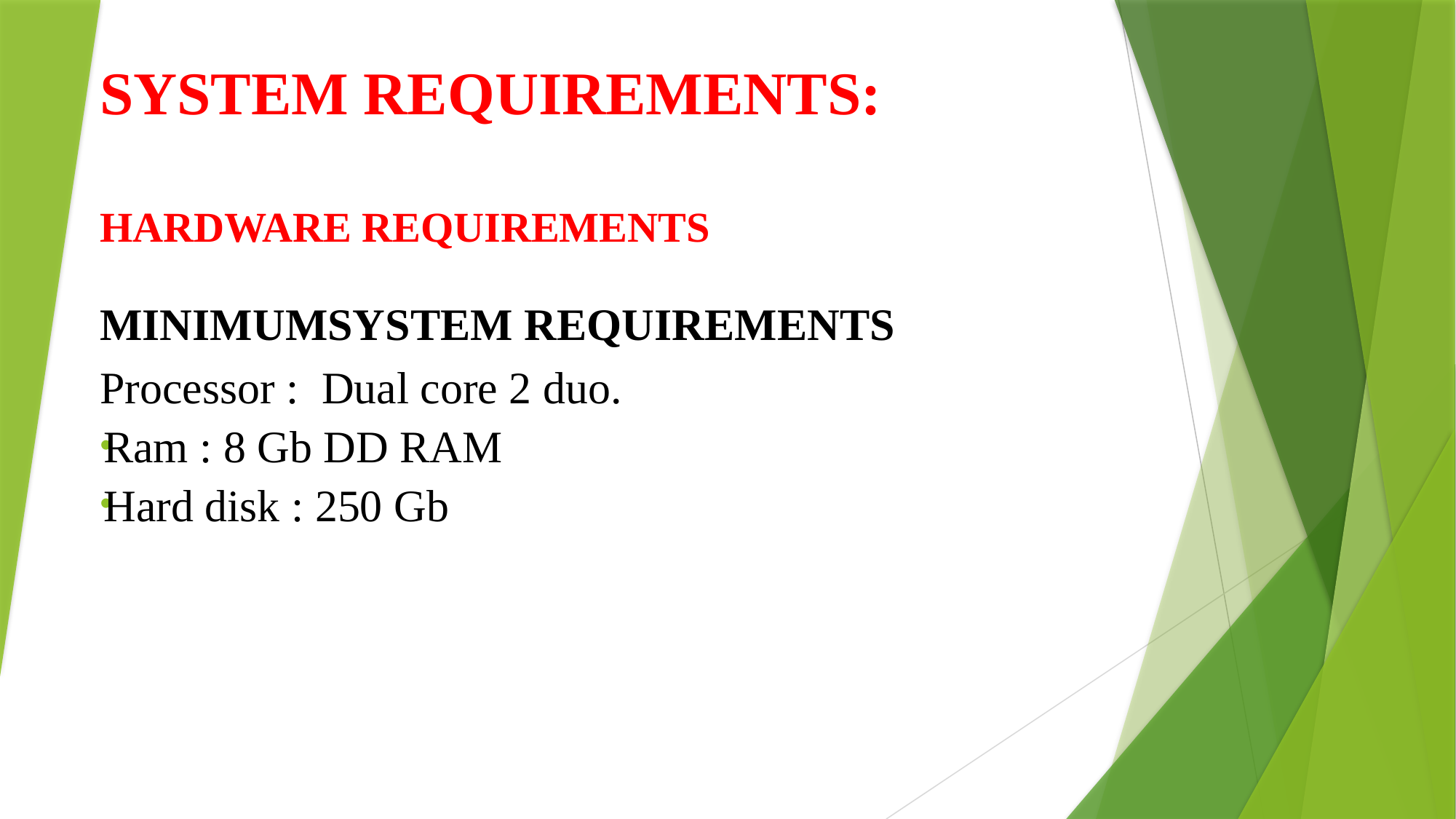

# SYSTEM REQUIREMENTS: HARDWARE REQUIREMENTS
MINIMUMSYSTEM REQUIREMENTS
Processor :  Dual core 2 duo.
Ram : 8 Gb DD RAM
Hard disk : 250 Gb